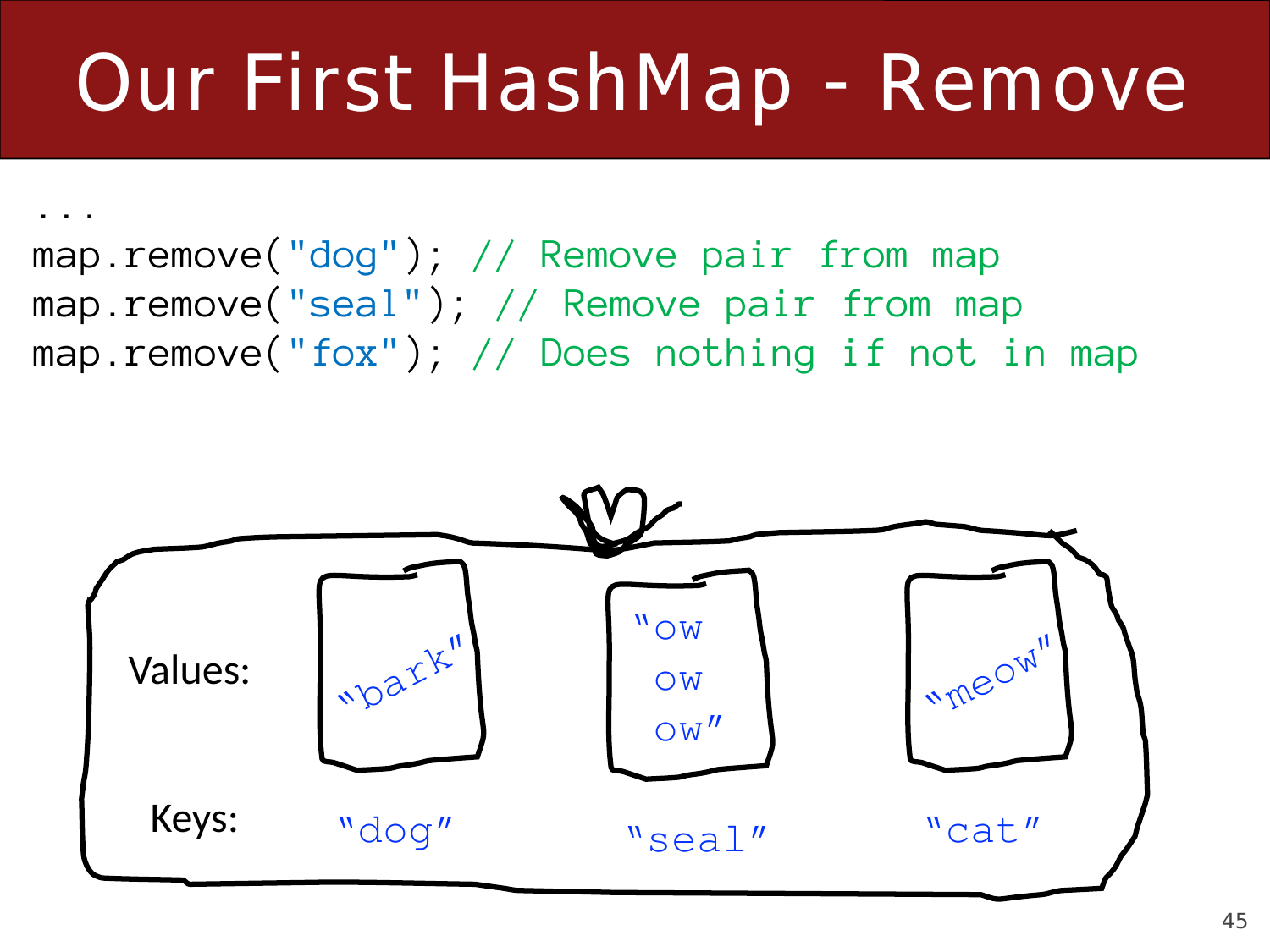

# Our First HashMap - Remove
...
map.remove("dog"); // Remove pair from map
map.remove("seal"); // Remove pair from map
map.remove("fox"); // Does nothing if not in map

“ow
 ow
 ow”
“ow
 ow”
Values:
“meow”
“bark”
Keys:
“dog”
“cat”
“seal”